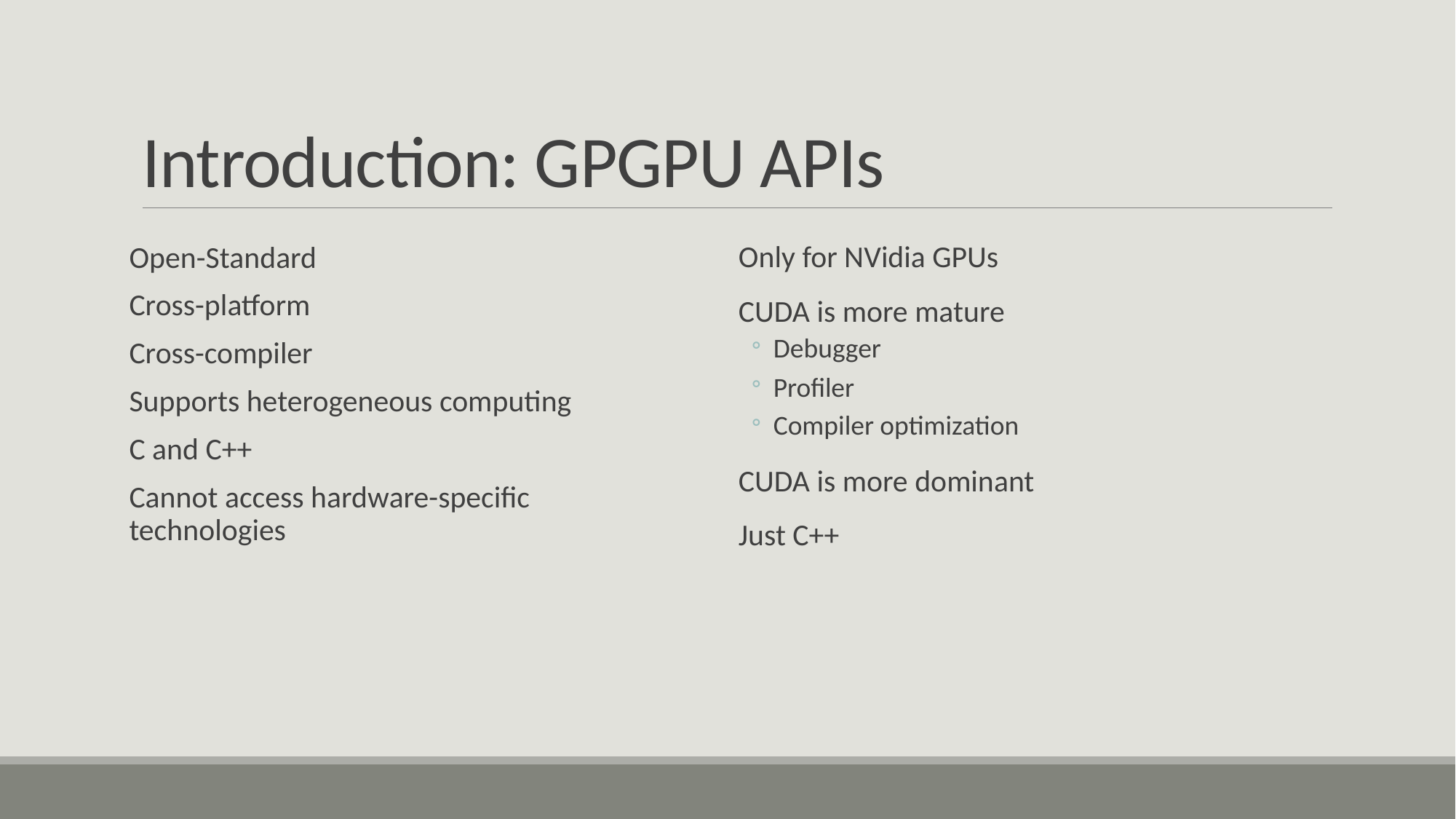

# Introduction: GPGPU APIs
Open-Standard
Cross-platform
Cross-compiler
Supports heterogeneous computing
C and C++
Cannot access hardware-specific technologies

Only for NVidia GPUs
CUDA is more mature
Debugger
Profiler
Compiler optimization
CUDA is more dominant
Just C++